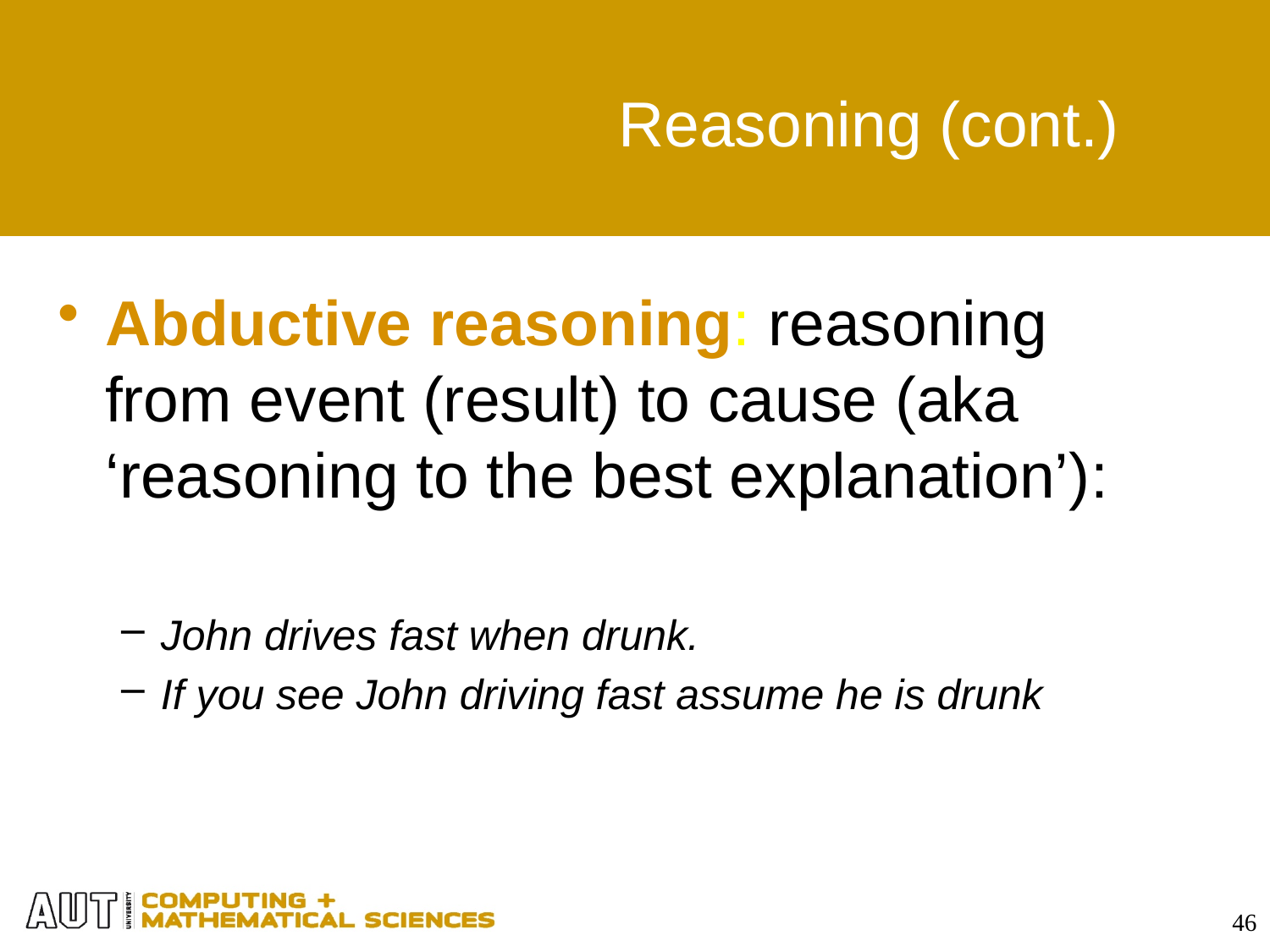

# Reasoning (cont.)
Abductive reasoning: reasoning from event (result) to cause (aka ‘reasoning to the best explanation’):

John drives fast when drunk.
If you see John driving fast assume he is drunk

46